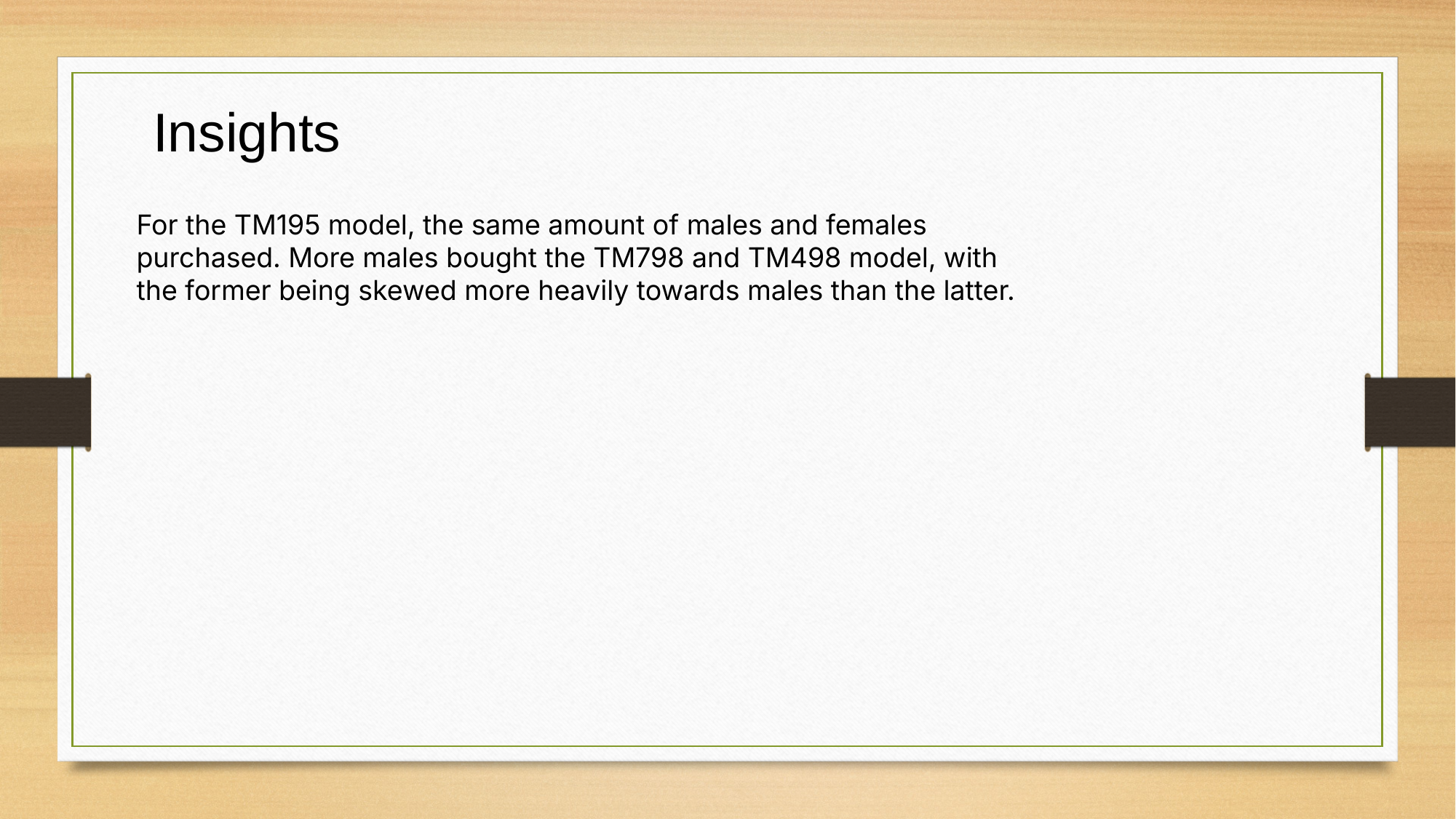

Insights
For the TM195 model, the same amount of males and females purchased. More males bought the TM798 and TM498 model, with the former being skewed more heavily towards males than the latter.